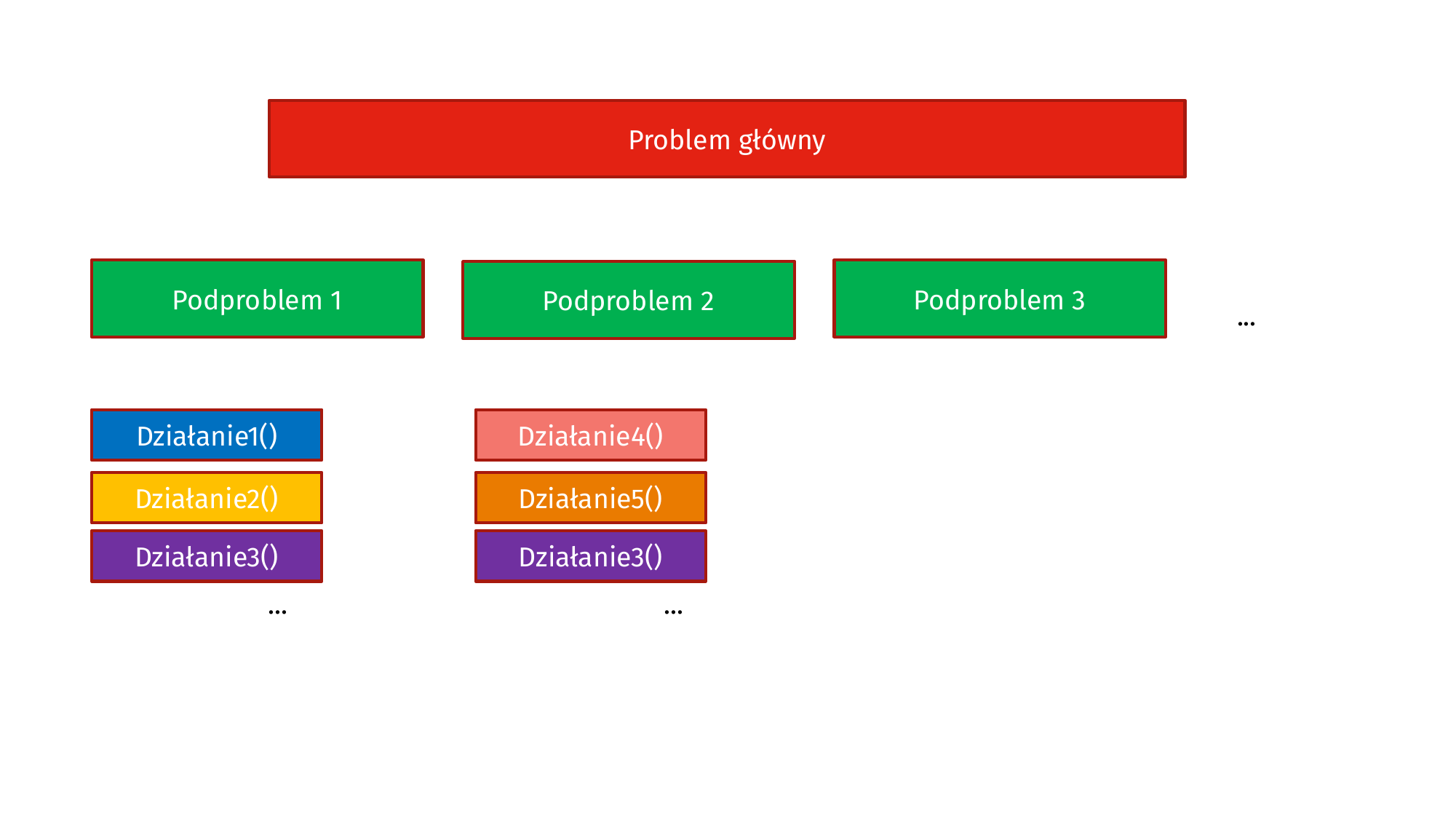

Problem główny
Podproblem 1
Podproblem 3
Podproblem 2
...
Działanie1()
Działanie4()
Działanie2()
Działanie5()
Działanie3()
Działanie3()
...
...